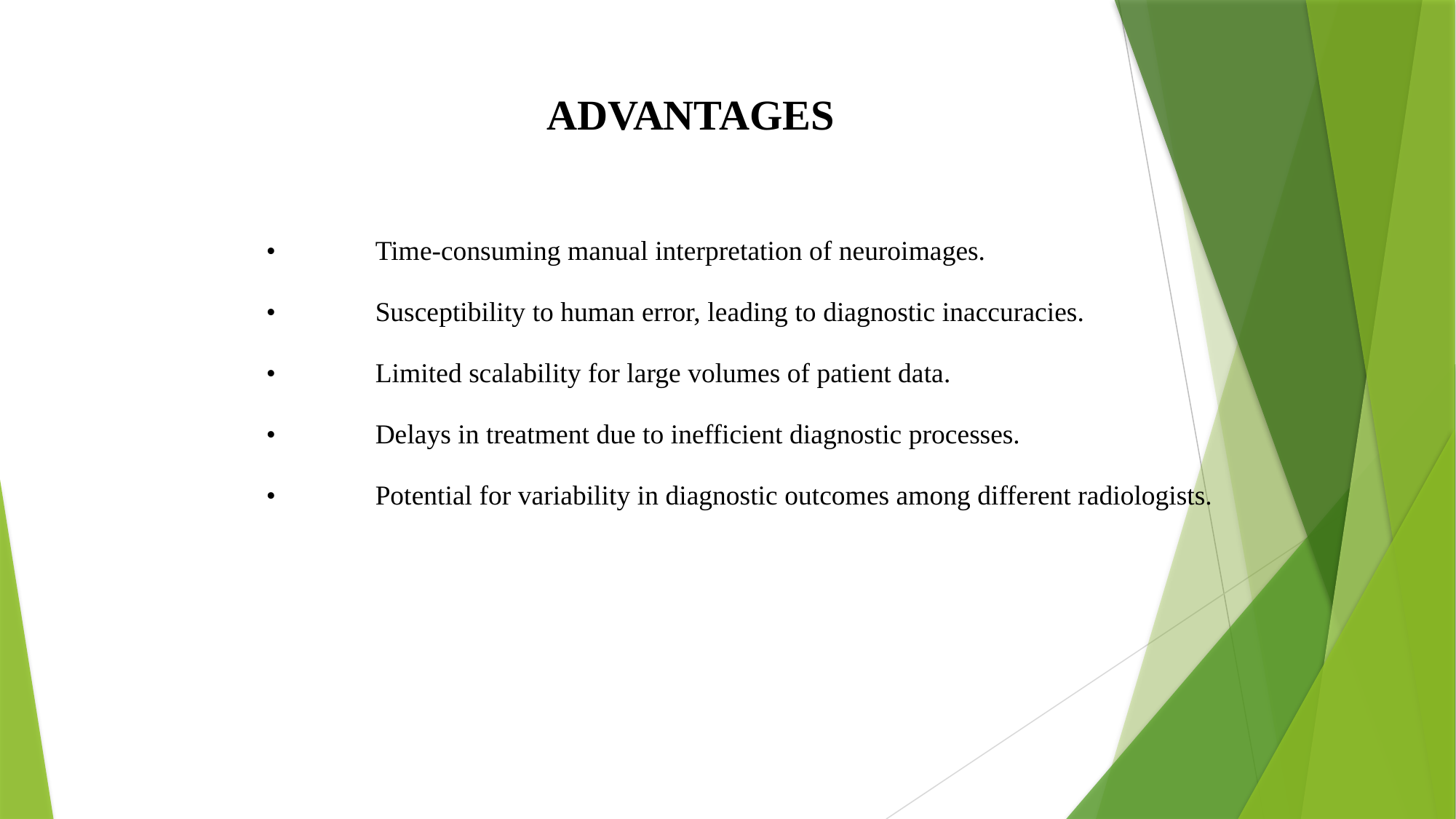

ADVANTAGES
•	Time-consuming manual interpretation of neuroimages.
•	Susceptibility to human error, leading to diagnostic inaccuracies.
•	Limited scalability for large volumes of patient data.
•	Delays in treatment due to inefficient diagnostic processes.
•	Potential for variability in diagnostic outcomes among different radiologists.